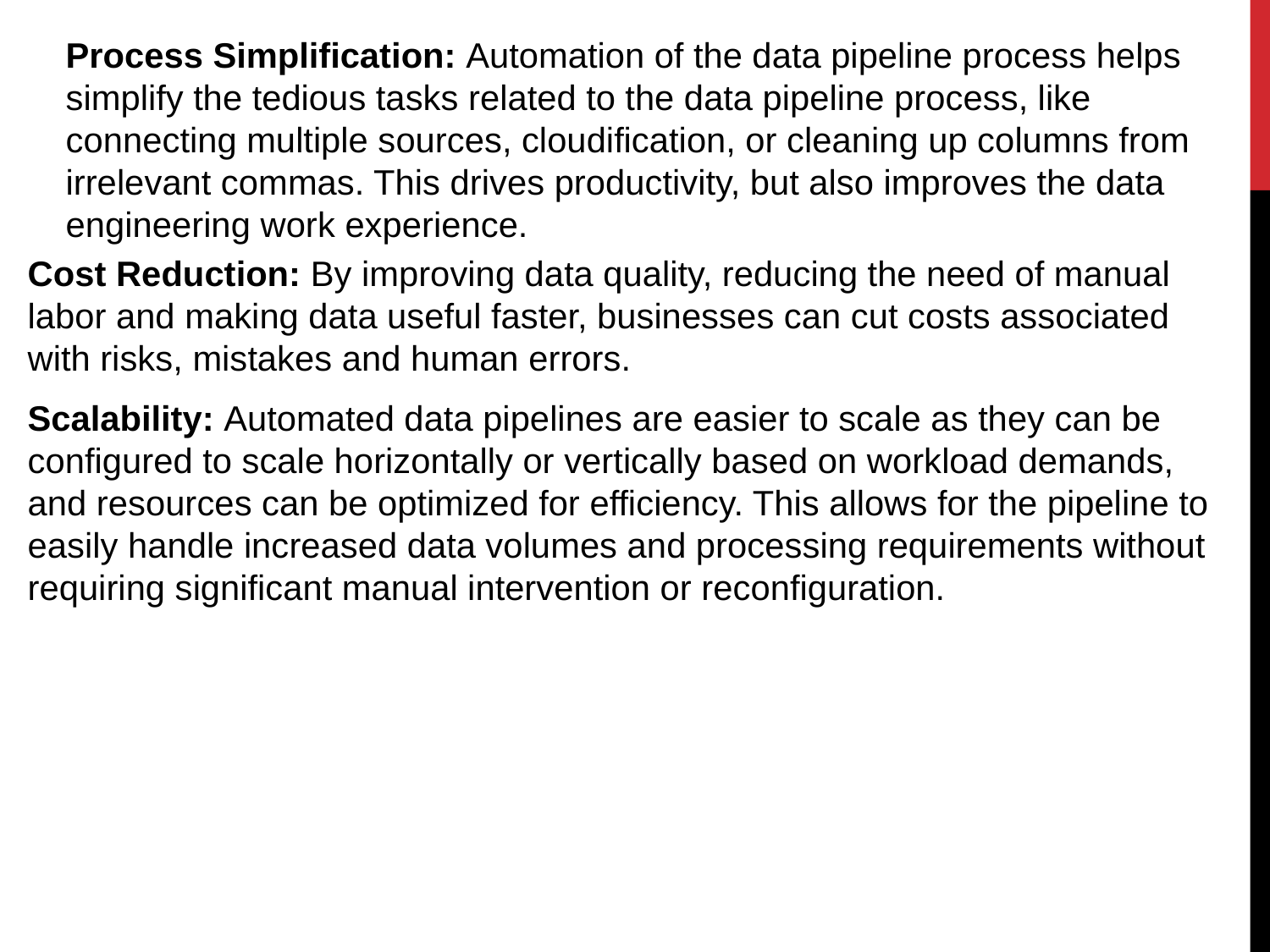

Process Simplification: Automation of the data pipeline process helps simplify the tedious tasks related to the data pipeline process, like connecting multiple sources, cloudification, or cleaning up columns from irrelevant commas. This drives productivity, but also improves the data engineering work experience.
Cost Reduction: By improving data quality, reducing the need of manual labor and making data useful faster, businesses can cut costs associated with risks, mistakes and human errors.
Scalability: Automated data pipelines are easier to scale as they can be configured to scale horizontally or vertically based on workload demands, and resources can be optimized for efficiency. This allows for the pipeline to easily handle increased data volumes and processing requirements without requiring significant manual intervention or reconfiguration.